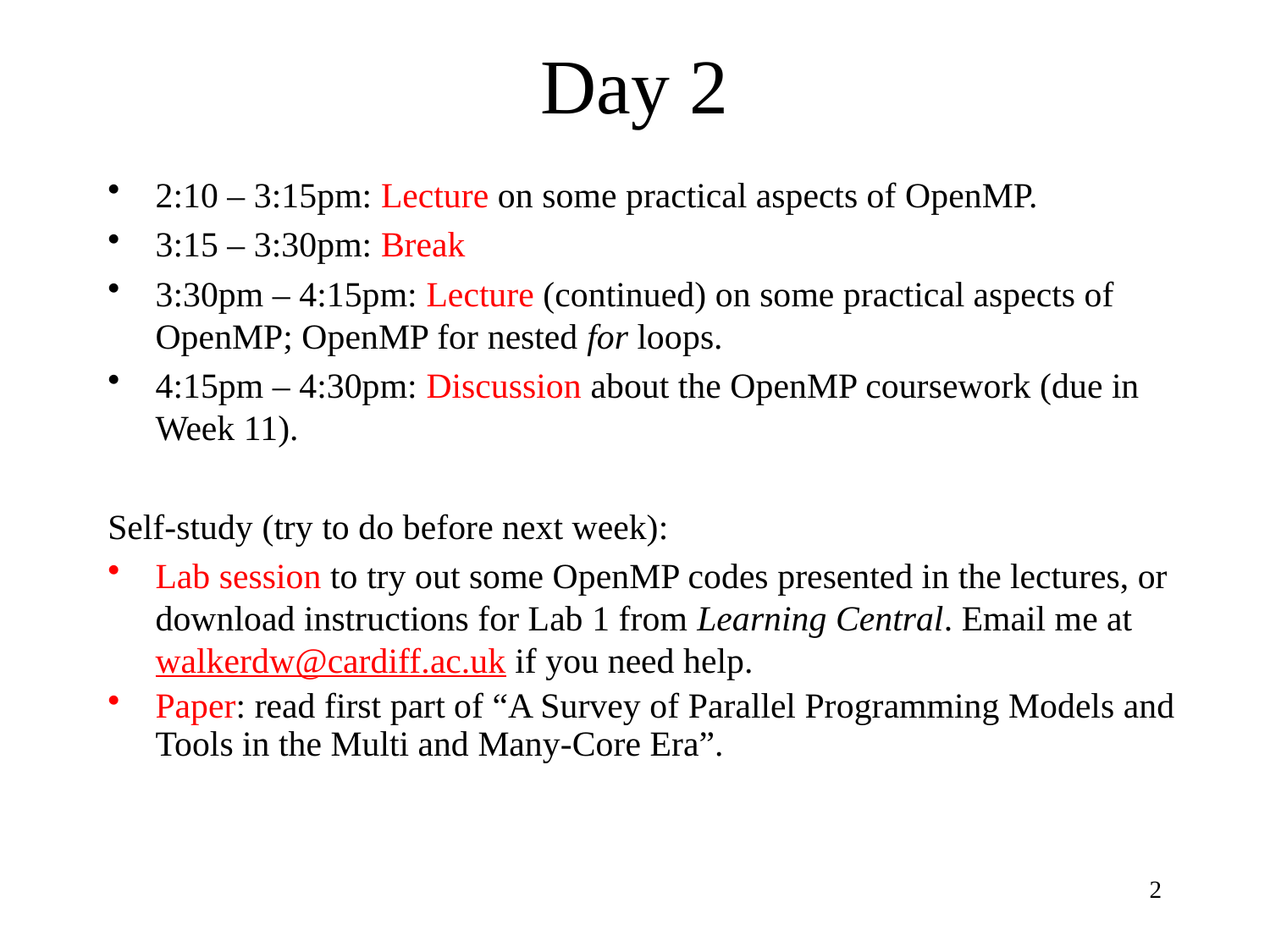

# Day 2
2:10 – 3:15pm: Lecture on some practical aspects of OpenMP.
3:15 – 3:30pm: Break
3:30pm – 4:15pm: Lecture (continued) on some practical aspects of OpenMP; OpenMP for nested for loops.
4:15pm – 4:30pm: Discussion about the OpenMP coursework (due in Week 11).

Self-study (try to do before next week):
Lab session to try out some OpenMP codes presented in the lectures, or download instructions for Lab 1 from Learning Central. Email me at walkerdw@cardiff.ac.uk if you need help.
Paper: read first part of “A Survey of Parallel Programming Models and Tools in the Multi and Many-Core Era”.
2